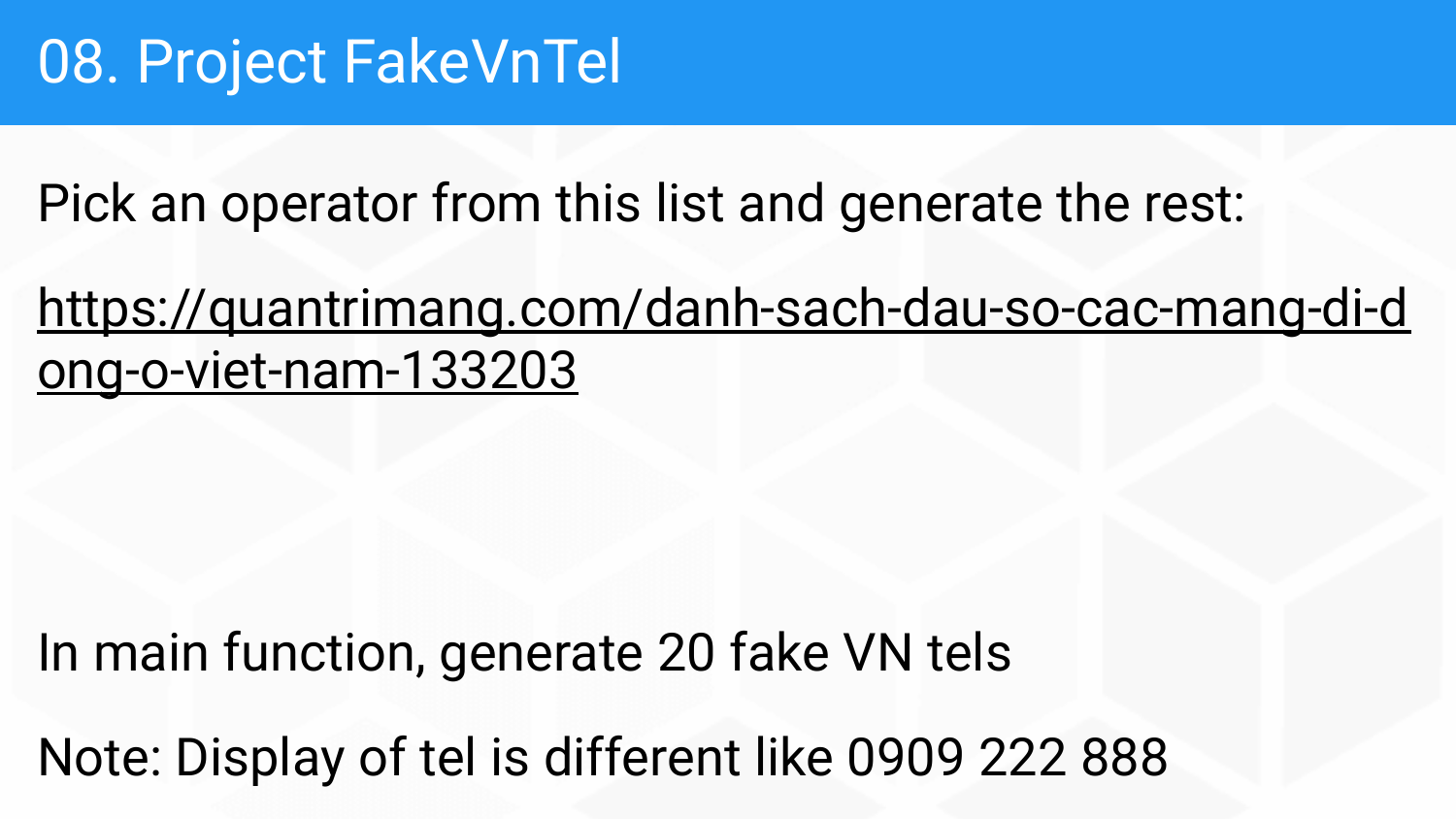

# 08. Project FakeVnTel
Pick an operator from this list and generate the rest:
https://quantrimang.com/danh-sach-dau-so-cac-mang-di-dong-o-viet-nam-133203

In main function, generate 20 fake VN tels
Note: Display of tel is different like 0909 222 888